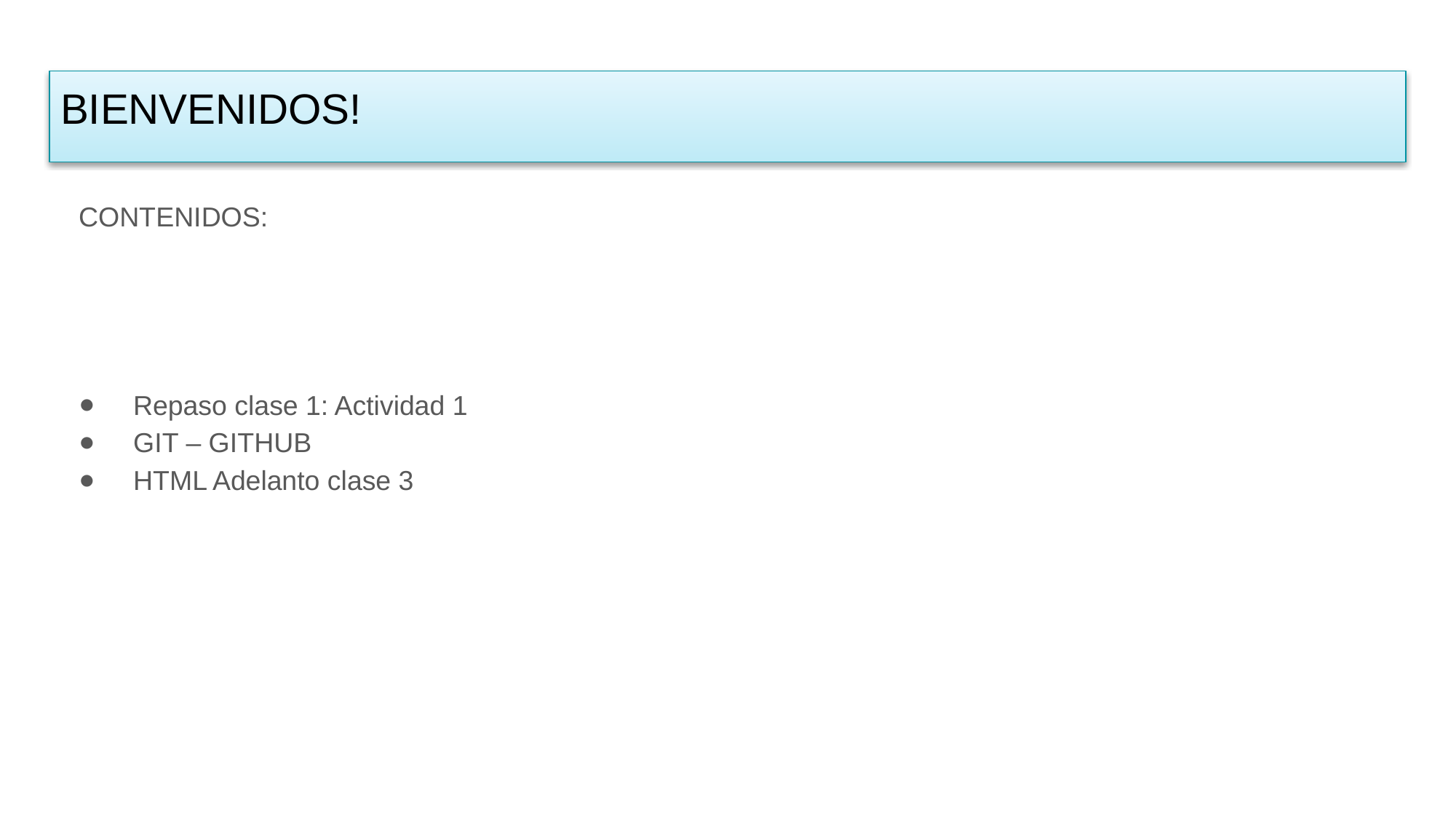

# BIENVENIDOS!
CONTENIDOS:

Repaso clase 1: Actividad 1
GIT – GITHUB
HTML Adelanto clase 3